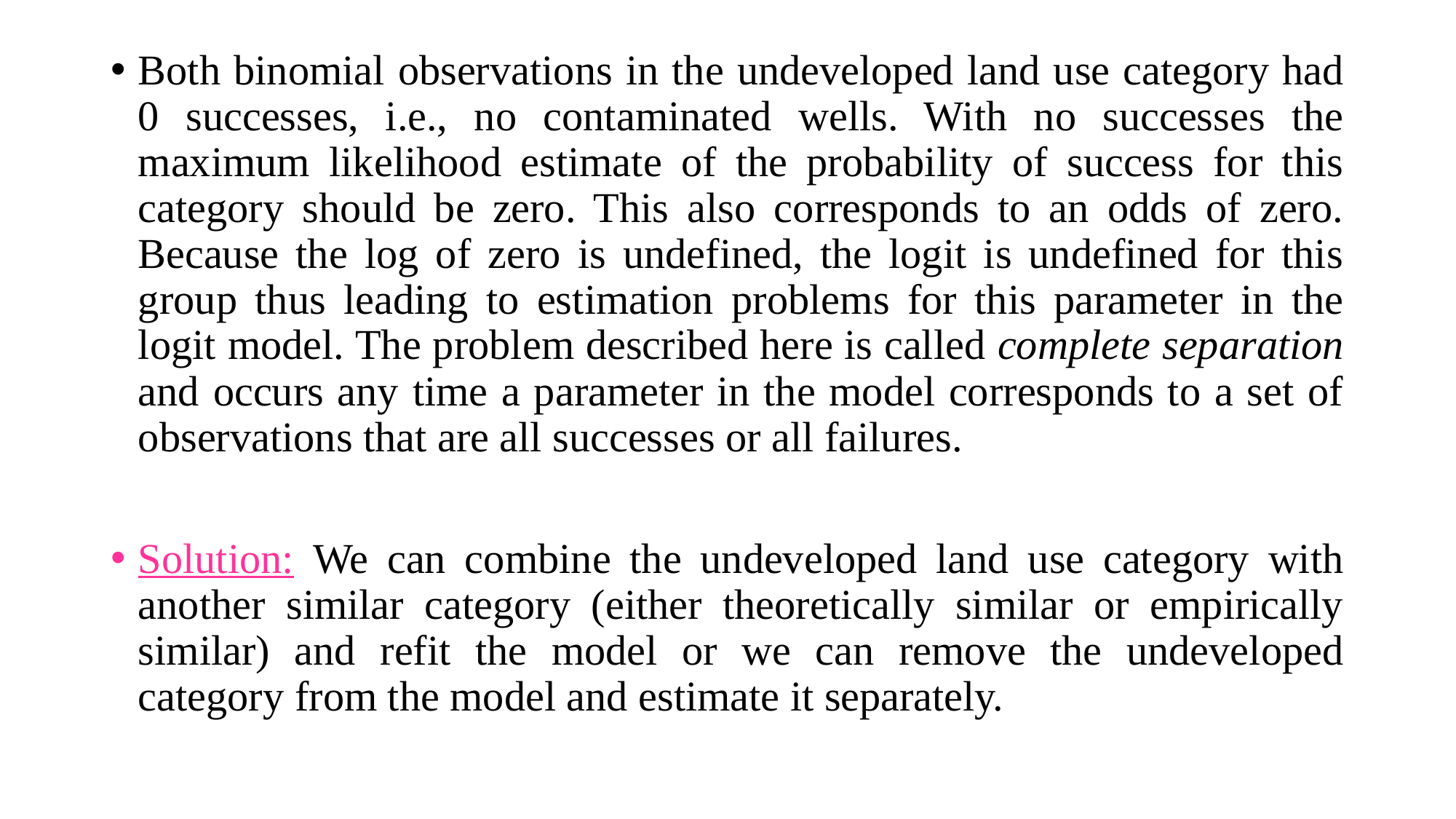

Both binomial observations in the undeveloped land use category had 0 successes, i.e., no contaminated wells. With no successes the maximum likelihood estimate of the probability of success for this category should be zero. This also corresponds to an odds of zero. Because the log of zero is undefined, the logit is undefined for this group thus leading to estimation problems for this parameter in the logit model. The problem described here is called complete separation and occurs any time a parameter in the model corresponds to a set of observations that are all successes or all failures.

Solution: We can combine the undeveloped land use category with another similar category (either theoretically similar or empirically similar) and refit the model or we can remove the undeveloped category from the model and estimate it separately.